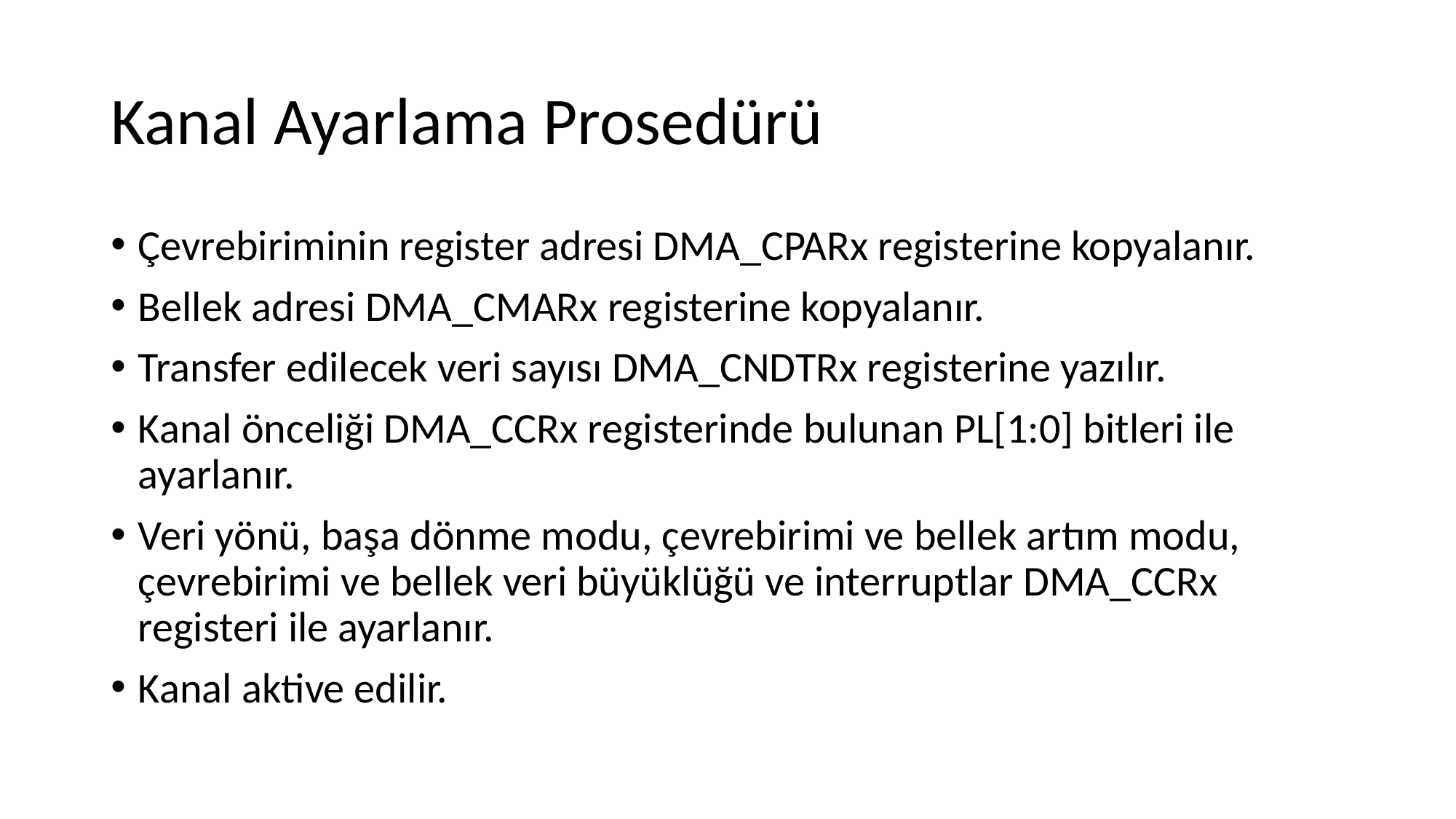

# Kanal Ayarlama Prosedürü
Çevrebiriminin register adresi DMA_CPARx registerine kopyalanır.
Bellek adresi DMA_CMARx registerine kopyalanır.
Transfer edilecek veri sayısı DMA_CNDTRx registerine yazılır.
Kanal önceliği DMA_CCRx registerinde bulunan PL[1:0] bitleri ile ayarlanır.
Veri yönü, başa dönme modu, çevrebirimi ve bellek artım modu, çevrebirimi ve bellek veri büyüklüğü ve interruptlar DMA_CCRx registeri ile ayarlanır.
Kanal aktive edilir.